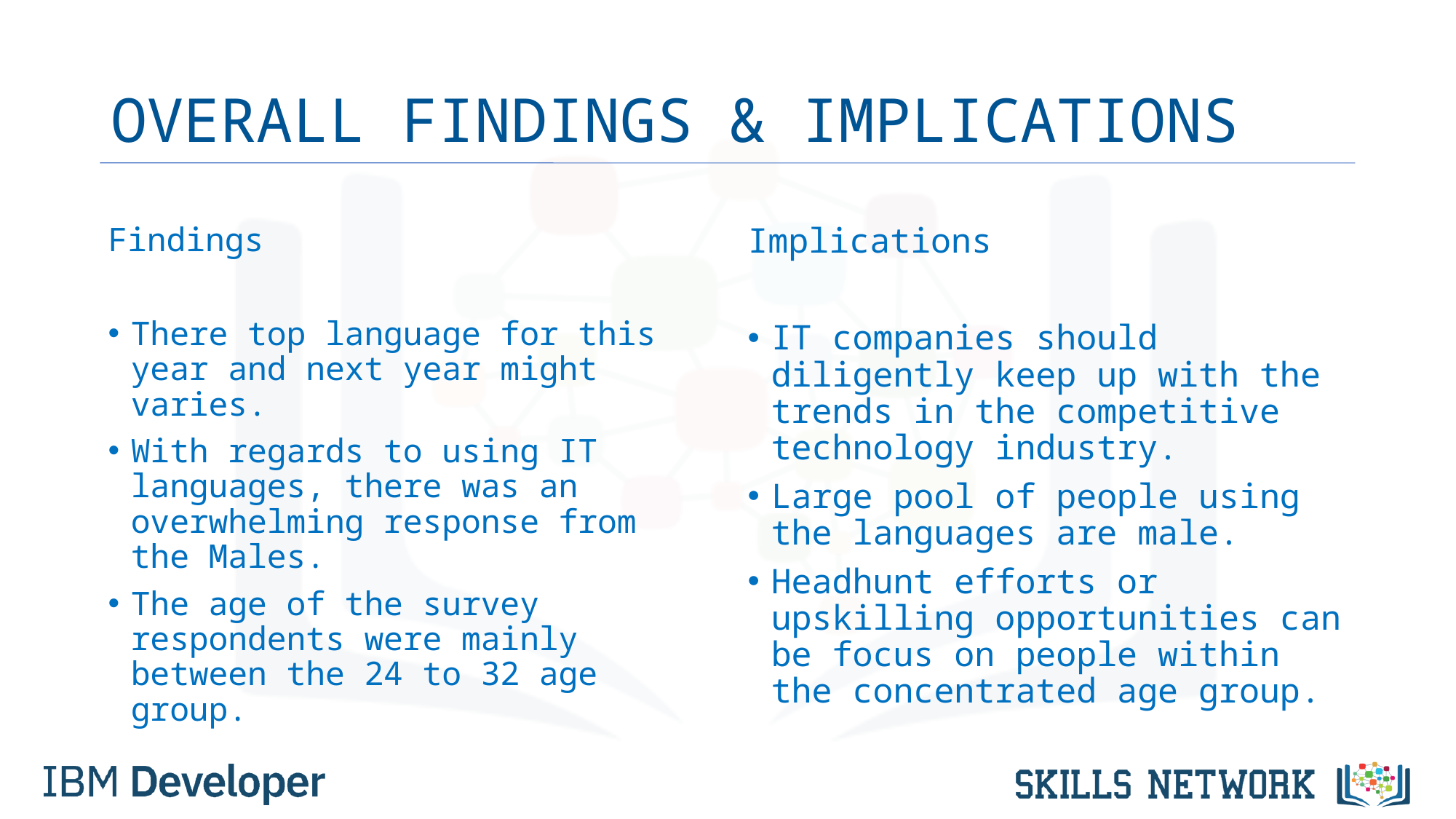

# OVERALL FINDINGS & IMPLICATIONS
Findings

There top language for this year and next year might varies.
With regards to using IT languages, there was an overwhelming response from the Males.
The age of the survey respondents were mainly between the 24 to 32 age group.
Implications

IT companies should diligently keep up with the trends in the competitive technology industry.
Large pool of people using the languages are male.
Headhunt efforts or upskilling opportunities can be focus on people within the concentrated age group.